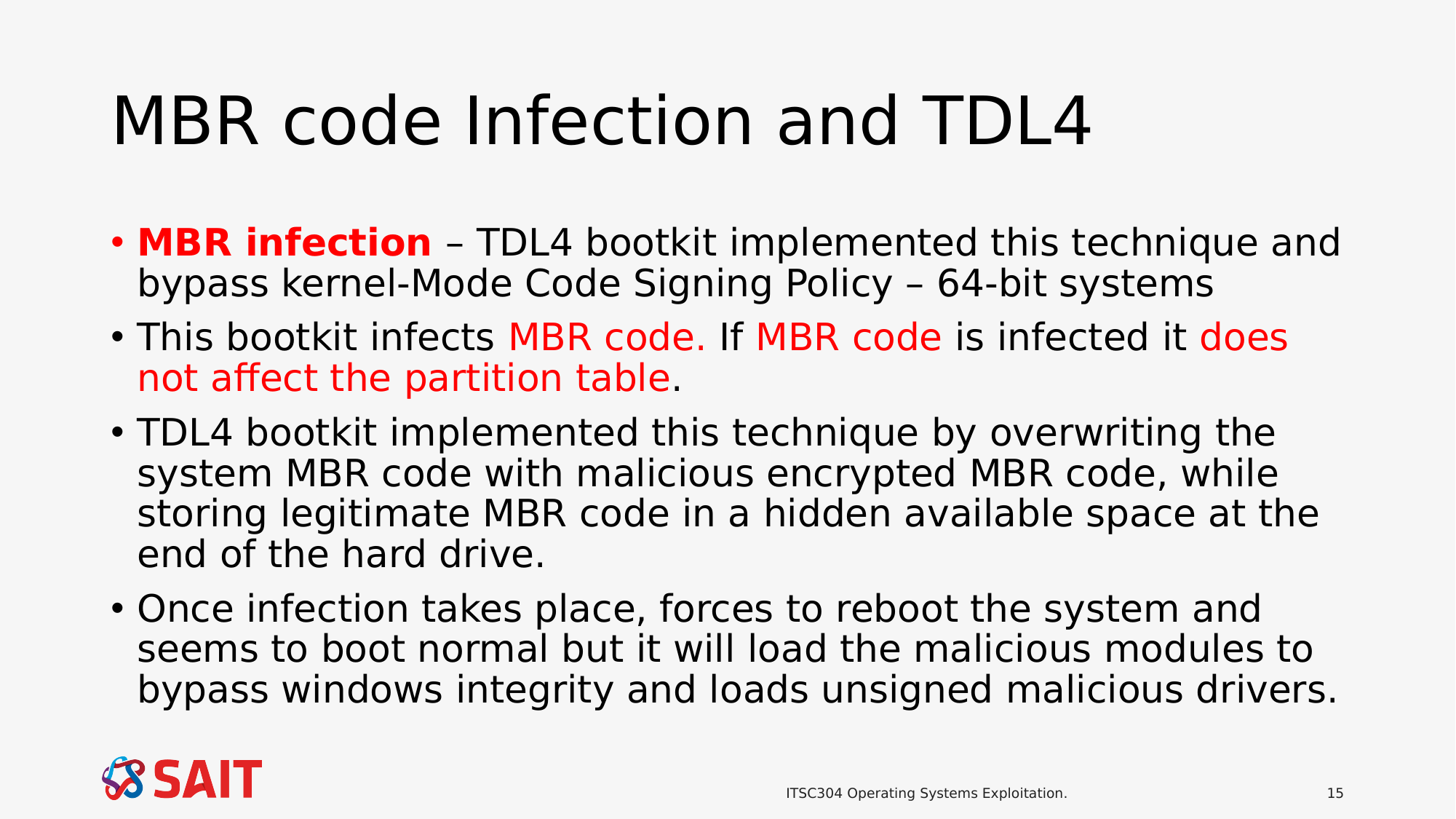

# MBR code Infection and TDL4
MBR infection – TDL4 bootkit implemented this technique and bypass kernel-Mode Code Signing Policy – 64-bit systems
This bootkit infects MBR code. If MBR code is infected it does not affect the partition table.
TDL4 bootkit implemented this technique by overwriting the system MBR code with malicious encrypted MBR code, while storing legitimate MBR code in a hidden available space at the end of the hard drive.
Once infection takes place, forces to reboot the system and seems to boot normal but it will load the malicious modules to bypass windows integrity and loads unsigned malicious drivers.

ITSC304 Operating Systems Exploitation.
15